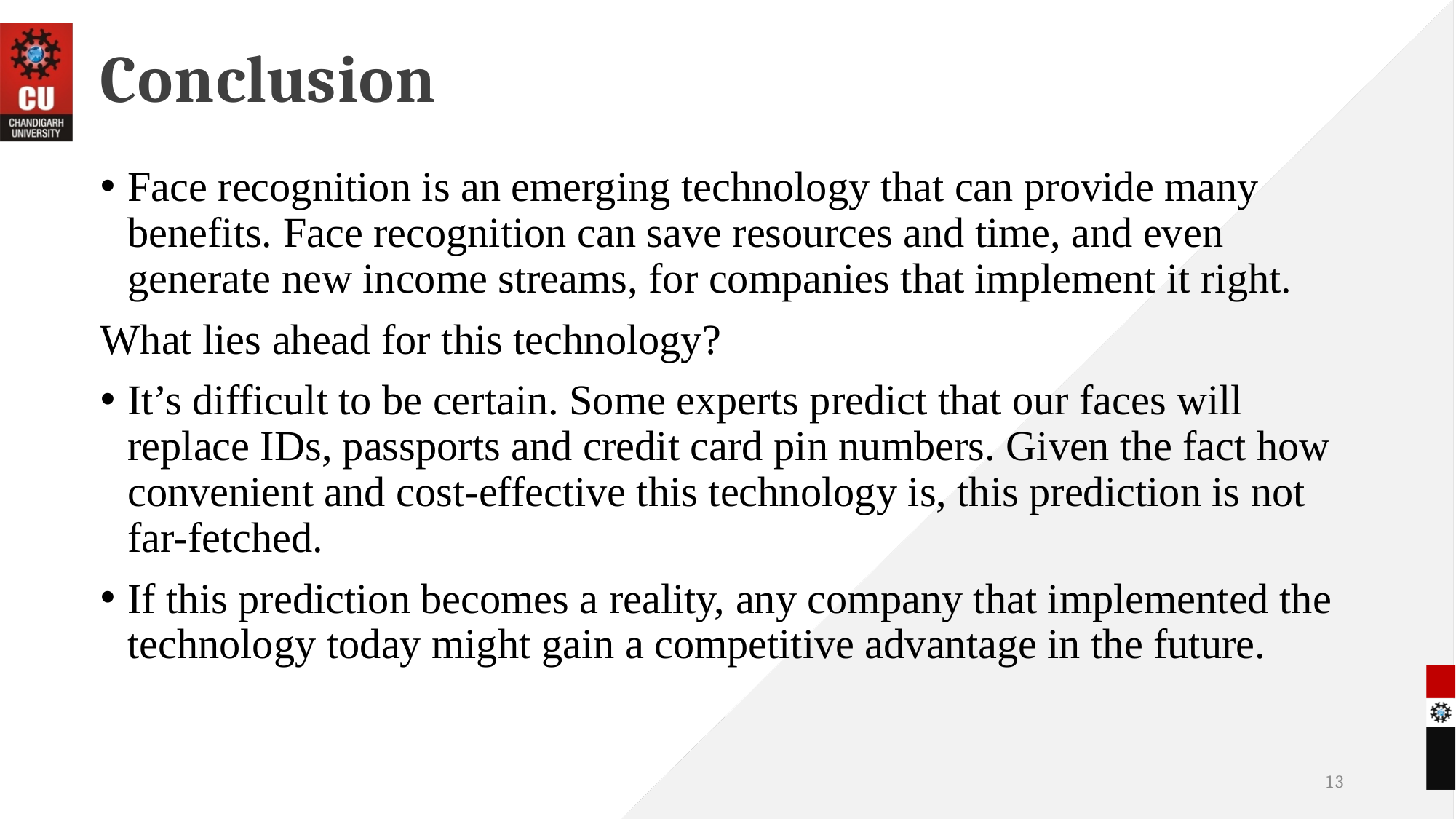

# Conclusion
Face recognition is an emerging technology that can provide many benefits. Face recognition can save resources and time, and even generate new income streams, for companies that implement it right.
What lies ahead for this technology?
It’s difficult to be certain. Some experts predict that our faces will replace IDs, passports and credit card pin numbers. Given the fact how convenient and cost-effective this technology is, this prediction is not far-fetched.
If this prediction becomes a reality, any company that implemented the technology today might gain a competitive advantage in the future.

13